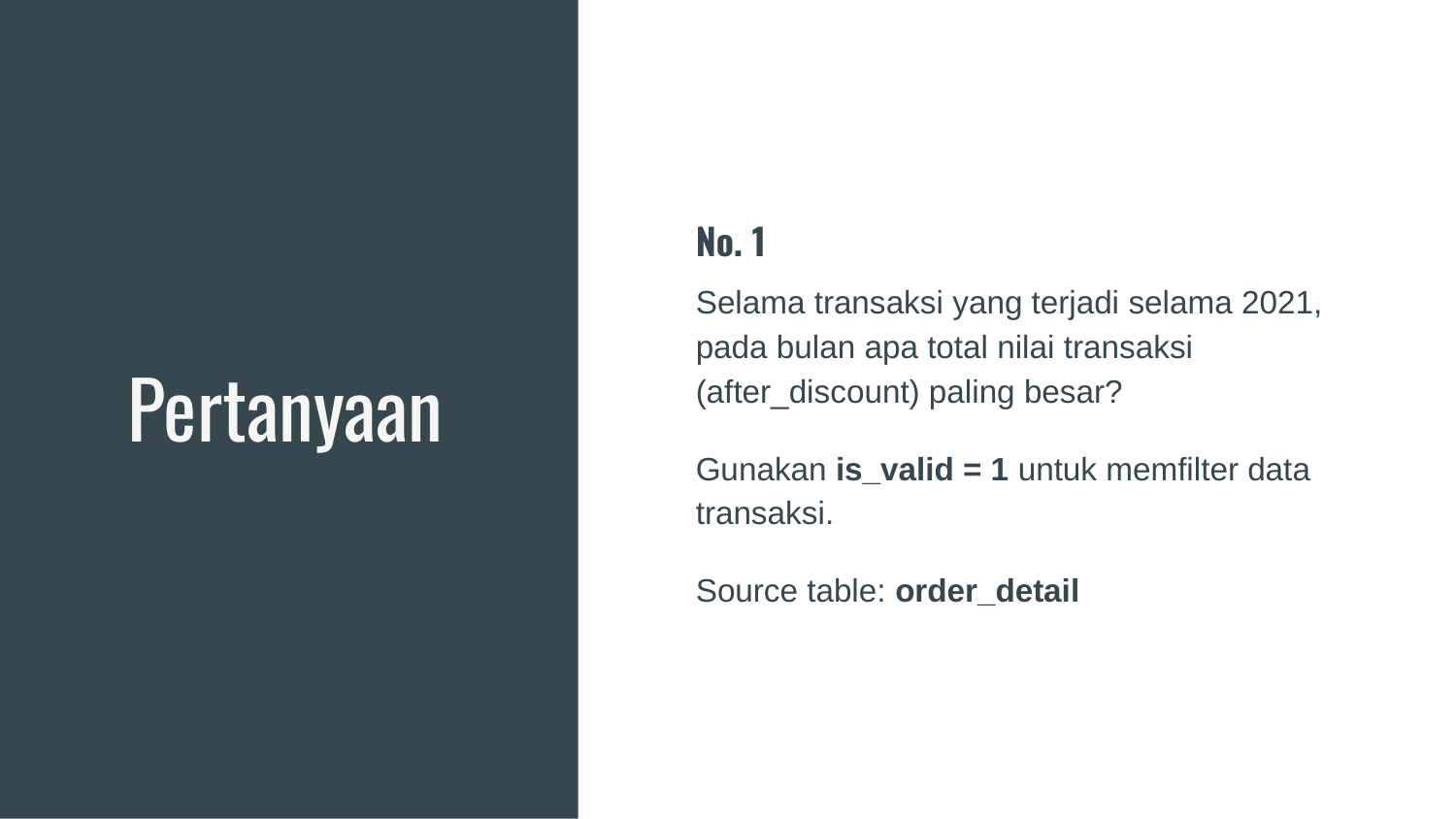

No. 1
Selama transaksi yang terjadi selama 2021, pada bulan apa total nilai transaksi (after_discount) paling besar?
Gunakan is_valid = 1 untuk memfilter data transaksi.
Source table: order_detail

# Pertanyaan